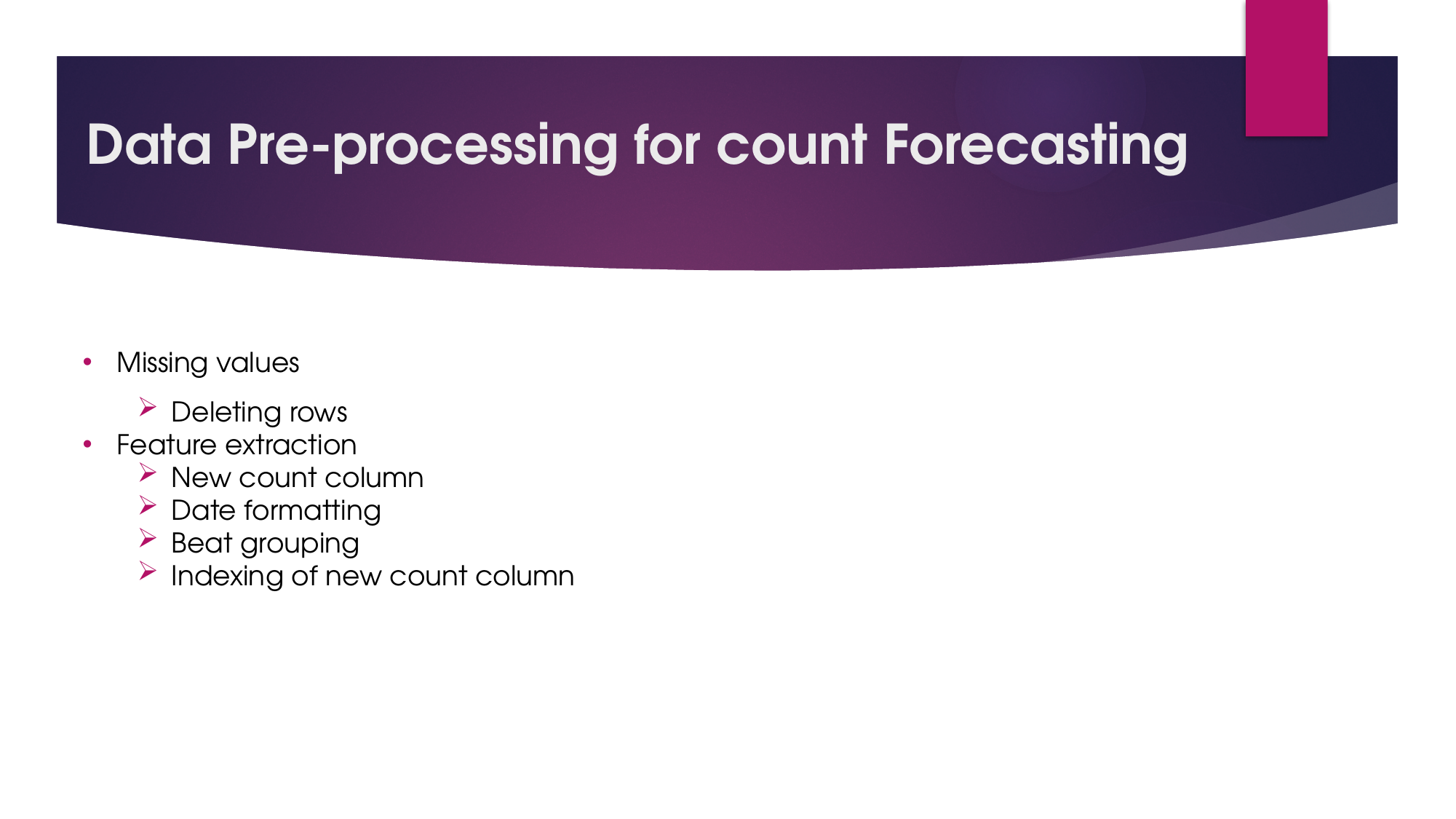

# Data Pre-processing for count Forecasting
Missing values
Deleting rows
Feature extraction
New count column
Date formatting
Beat grouping
Indexing of new count column